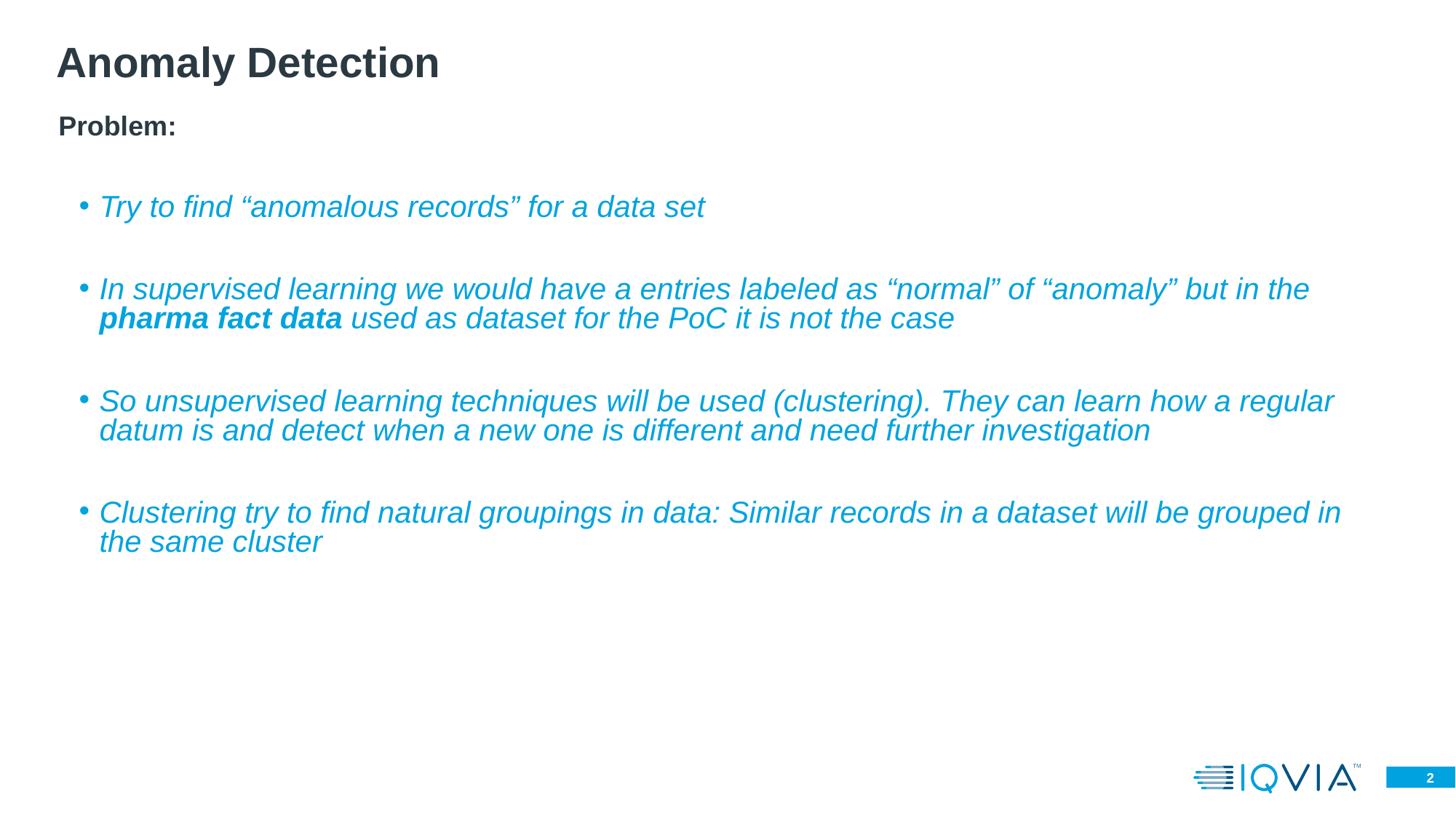

Anomaly Detection
Problem:

Try to find “anomalous records” for a data set

In supervised learning we would have a entries labeled as “normal” of “anomaly” but in the pharma fact data used as dataset for the PoC it is not the case

So unsupervised learning techniques will be used (clustering). They can learn how a regular datum is and detect when a new one is different and need further investigation

Clustering try to find natural groupings in data: Similar records in a dataset will be grouped in the same cluster